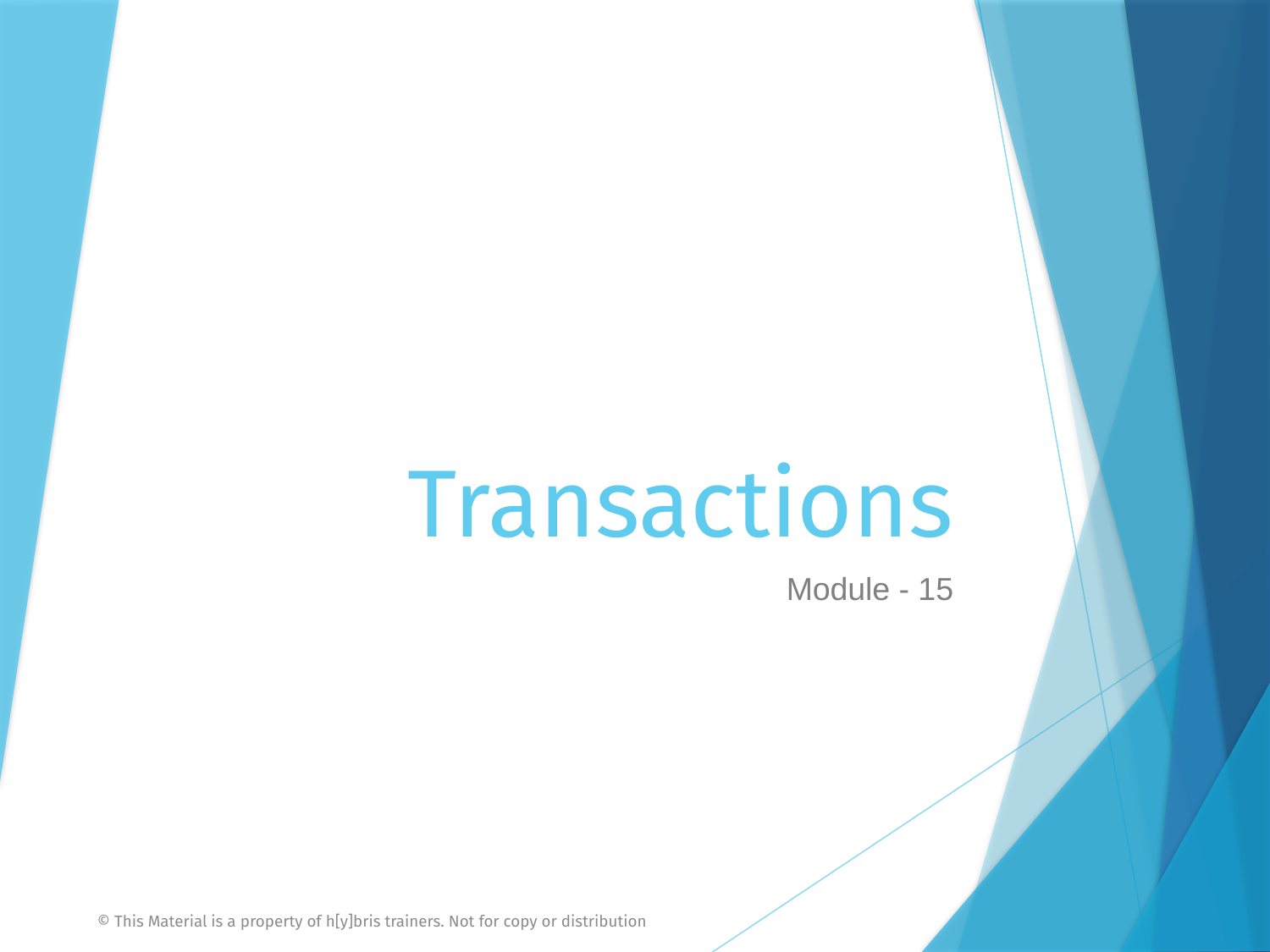

# Transactions
Module - 15
© This Material is a property of h[y]bris trainers. Not for copy or distribution